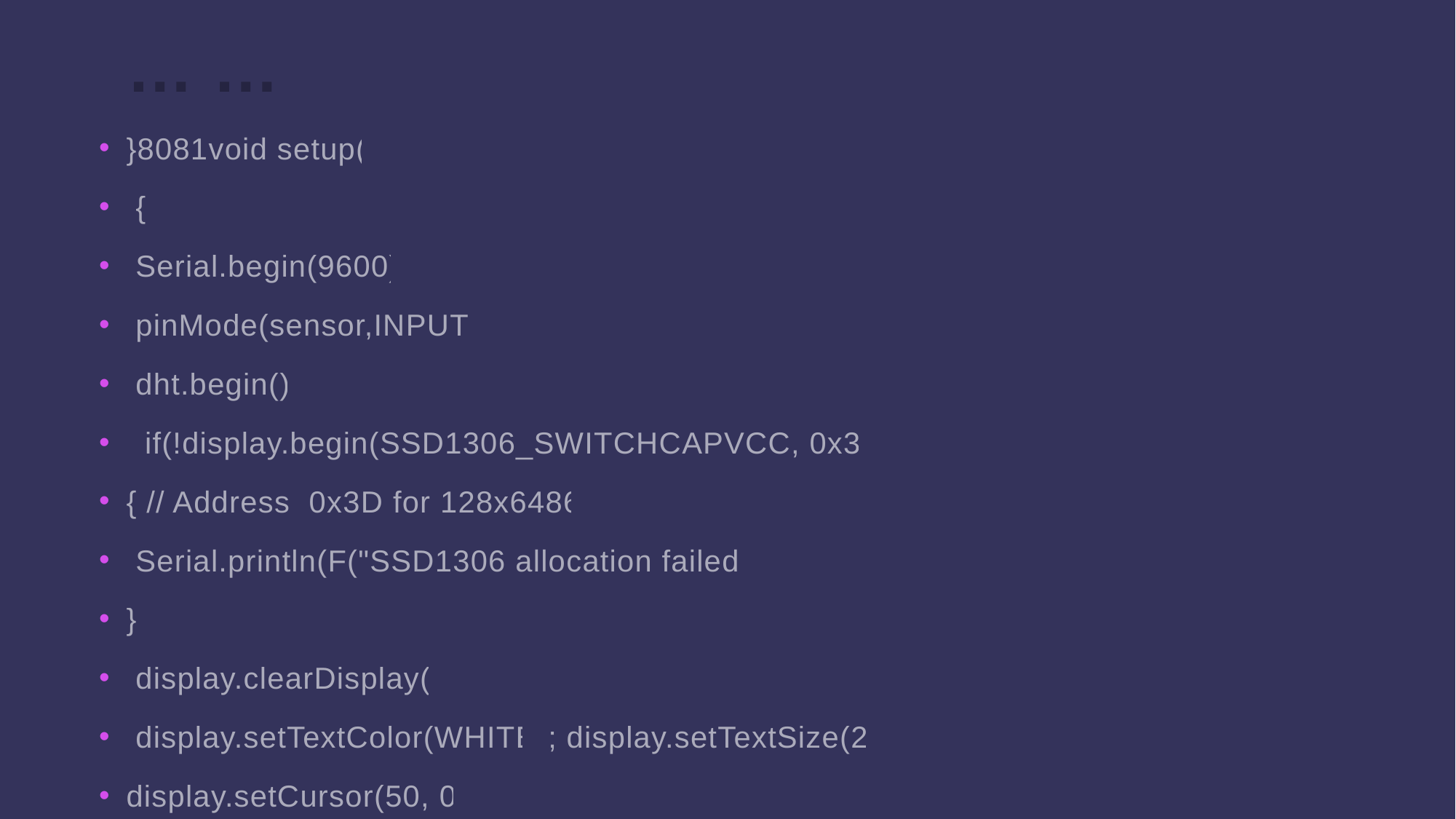

# … …
}8081void setup()
 {
 Serial.begin(9600);
 pinMode(sensor,INPUT);
 dht.begin();
  if(!display.begin(SSD1306_SWITCHCAPVCC, 0x3c))
{ // Address  0x3D for 128x6486
 Serial.println(F("SSD1306 allocation failed"));
}
 display.clearDisplay();
 display.setTextColor(WHITE); display.setTextSize(2);
display.setCursor(50, 0);